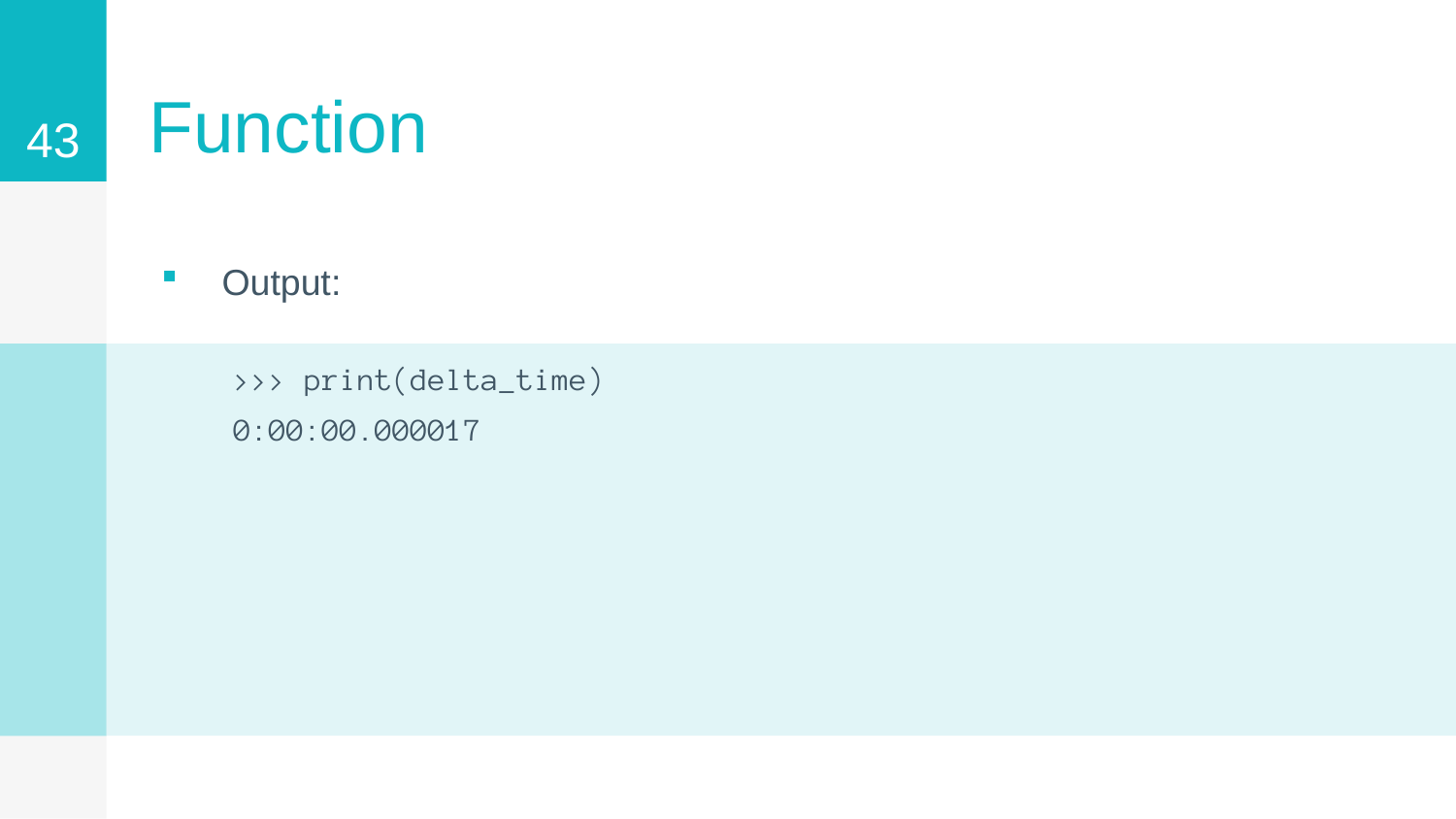

43
# Function
Output:

>>> print(delta_time)
0:00:00.000017